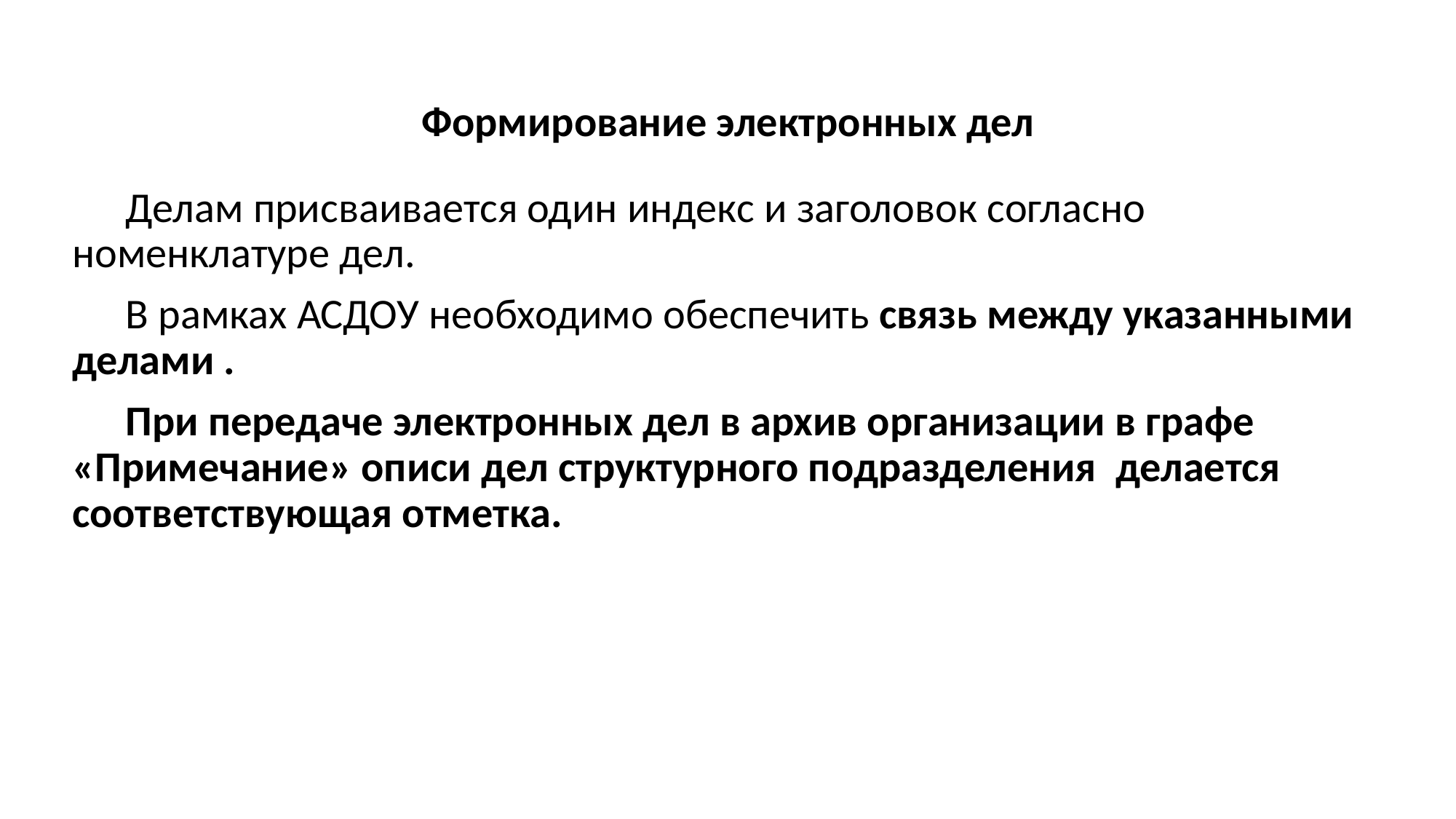

# Формирование электронных дел
Делам присваивается один индекс и заголовок согласно номенклатуре дел.
В рамках АСДОУ необходимо обеспечить связь между указанными делами .
При передаче электронных дел в архив организации в графе «Примечание» описи дел структурного подразделения  делается  соответствующая отметка.